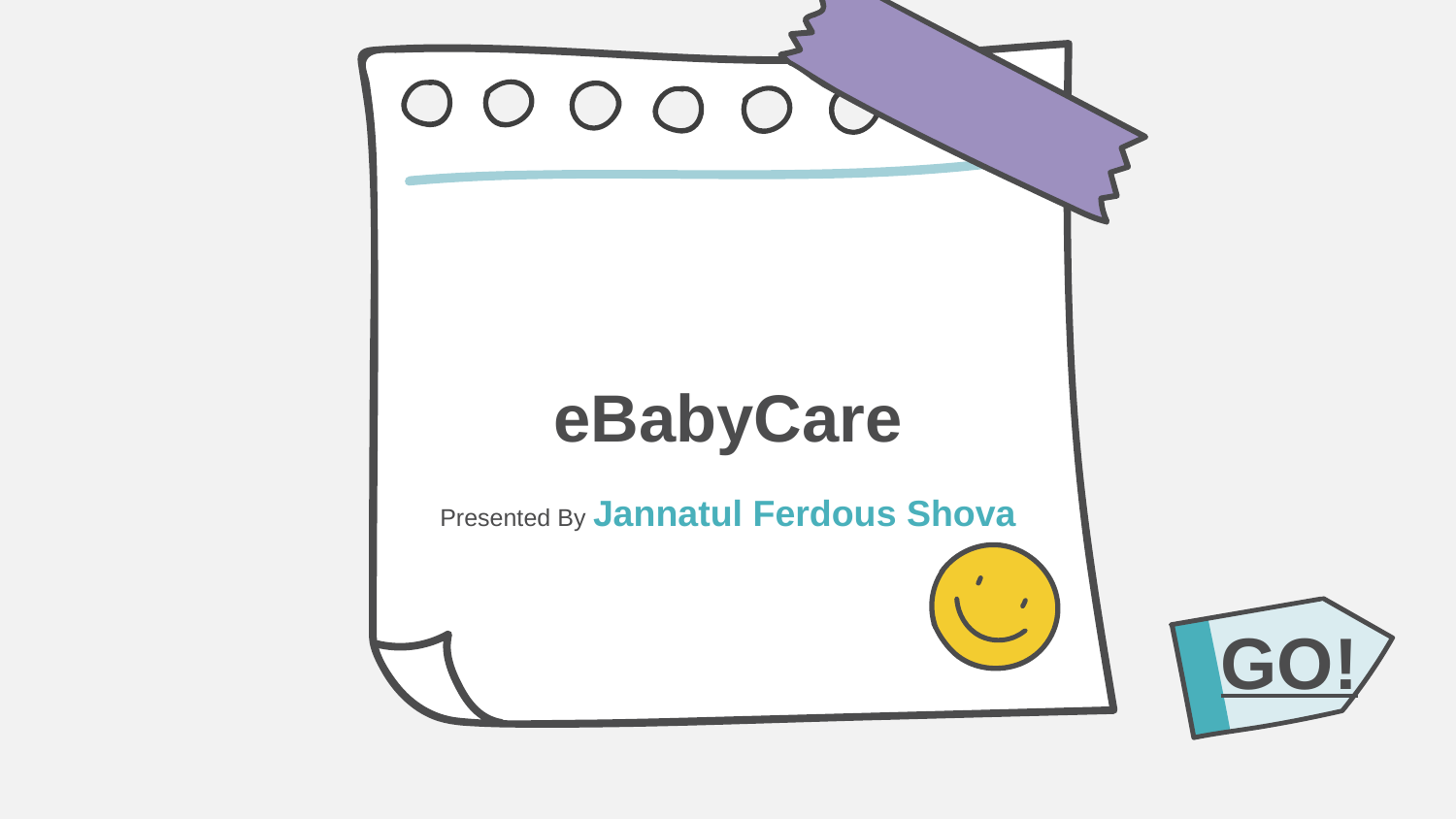

# eBabyCare
Presented By Jannatul Ferdous Shova
GO!